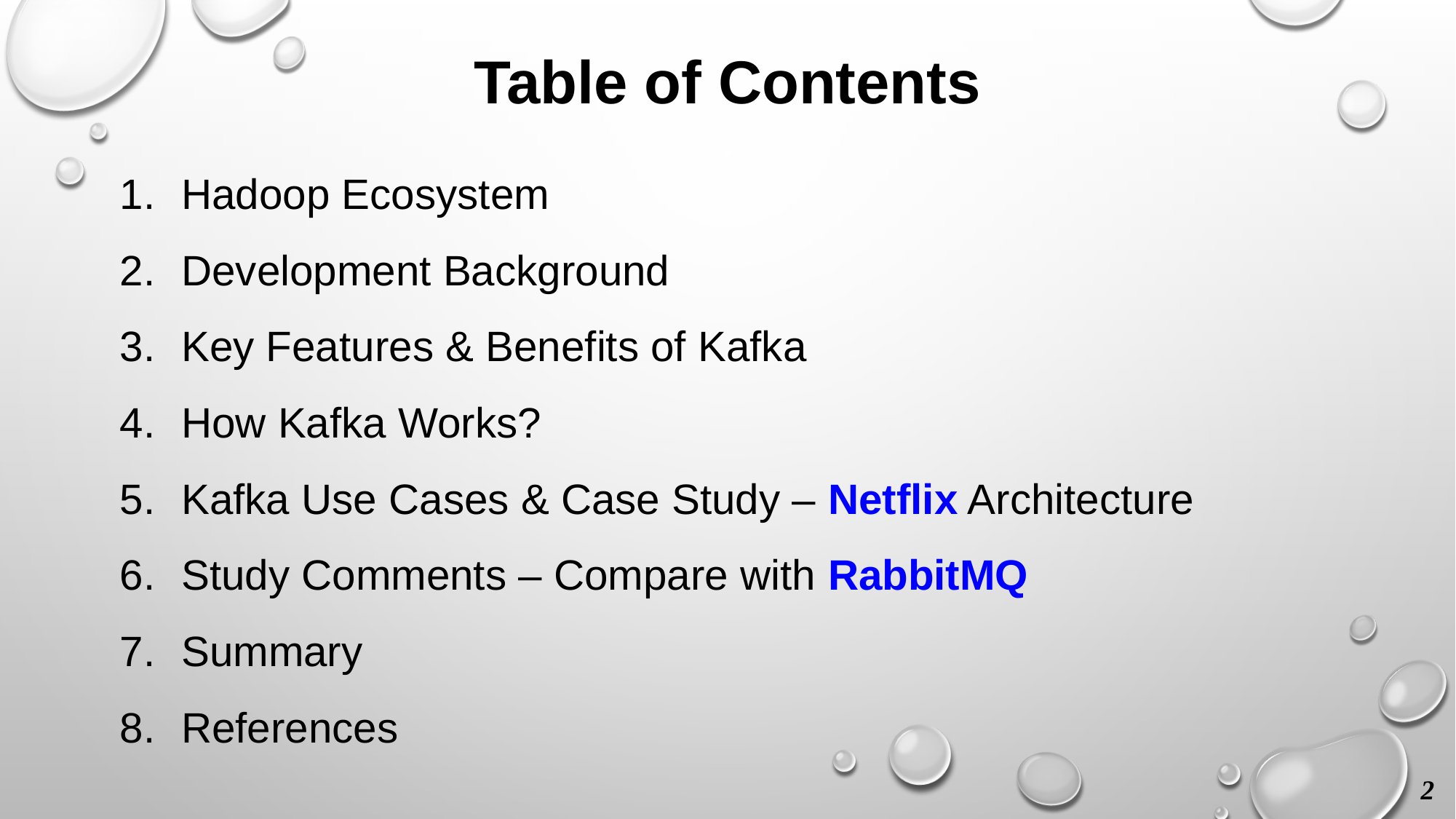

Table of Contents
Hadoop Ecosystem
Development Background
Key Features & Benefits of Kafka
How Kafka Works?
Kafka Use Cases & Case Study – Netflix Architecture
Study Comments – Compare with RabbitMQ
Summary
References

2